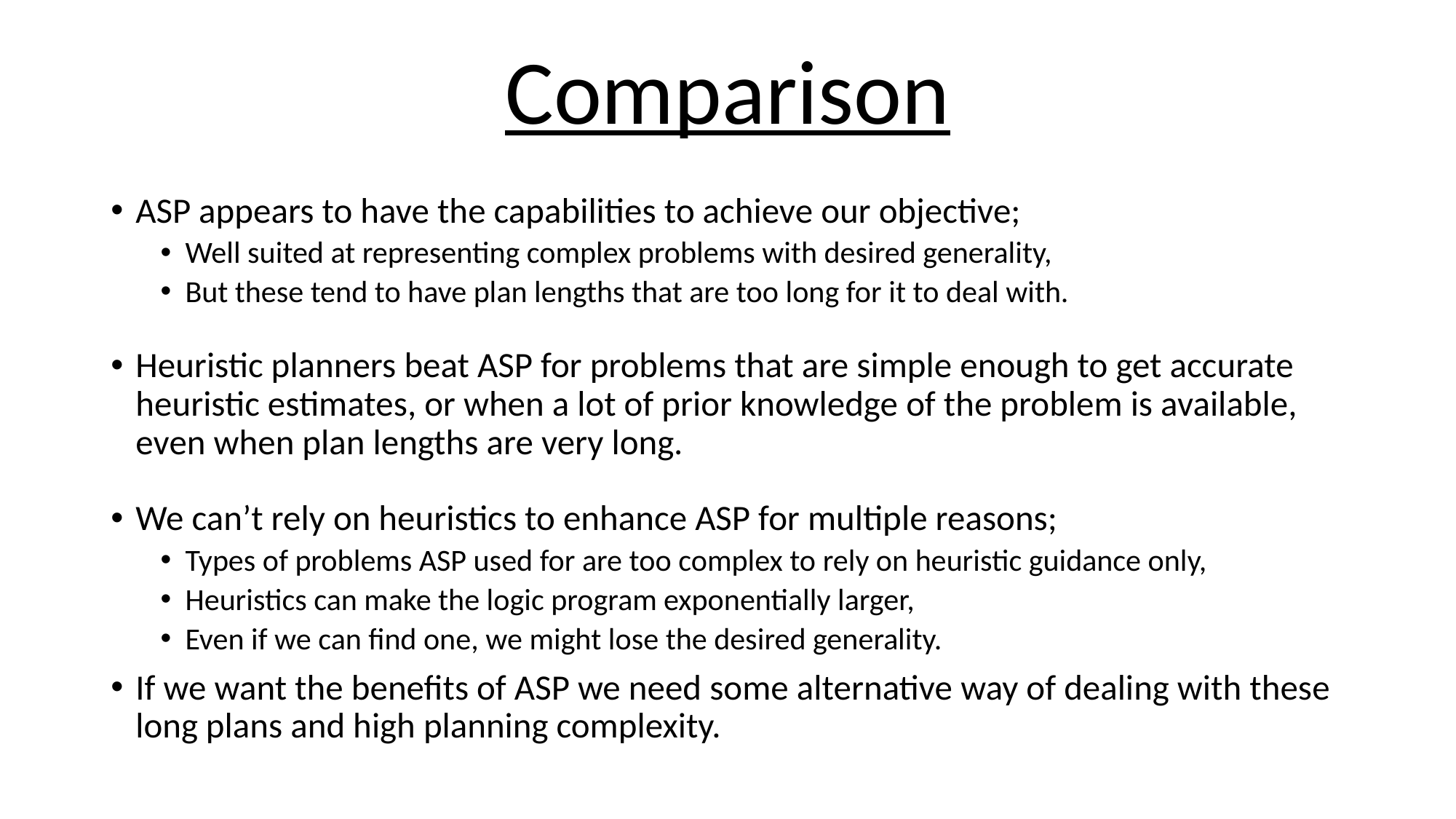

# Comparison
ASP appears to have the capabilities to achieve our objective;
Well suited at representing complex problems with desired generality,
But these tend to have plan lengths that are too long for it to deal with.

Heuristic planners beat ASP for problems that are simple enough to get accurate heuristic estimates, or when a lot of prior knowledge of the problem is available, even when plan lengths are very long.

We can’t rely on heuristics to enhance ASP for multiple reasons;
Types of problems ASP used for are too complex to rely on heuristic guidance only,
Heuristics can make the logic program exponentially larger,
Even if we can find one, we might lose the desired generality.
If we want the benefits of ASP we need some alternative way of dealing with these long plans and high planning complexity.